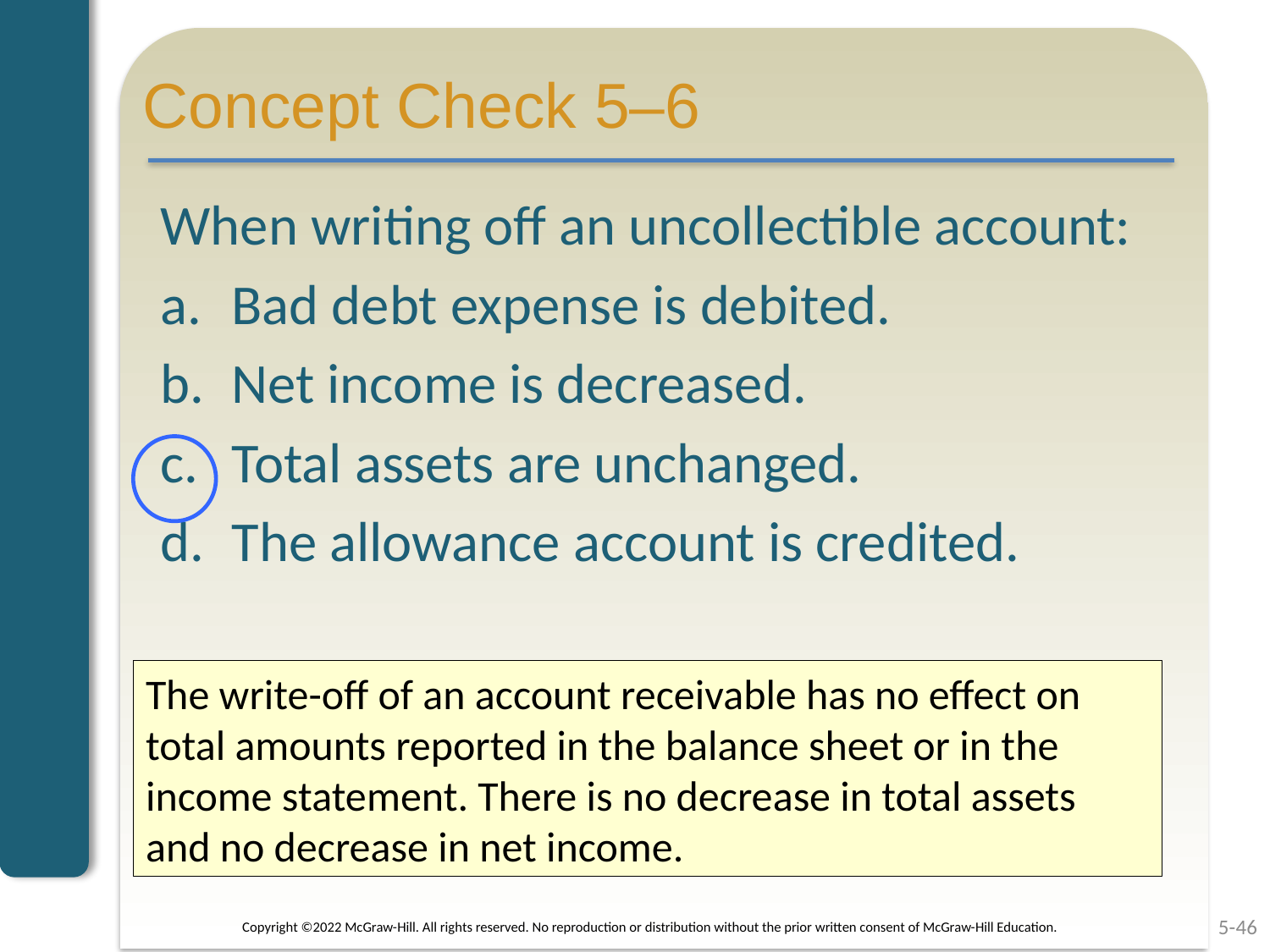

# Concept Check 5–6
When writing off an uncollectible account:
Bad debt expense is debited.
Net income is decreased.
Total assets are unchanged.
The allowance account is credited.

The write-off of an account receivable has no effect on total amounts reported in the balance sheet or in the income statement. There is no decrease in total assets and no decrease in net income.
Copyright ©2022 McGraw-Hill. All rights reserved. No reproduction or distribution without the prior written consent of McGraw-Hill Education.
5-46